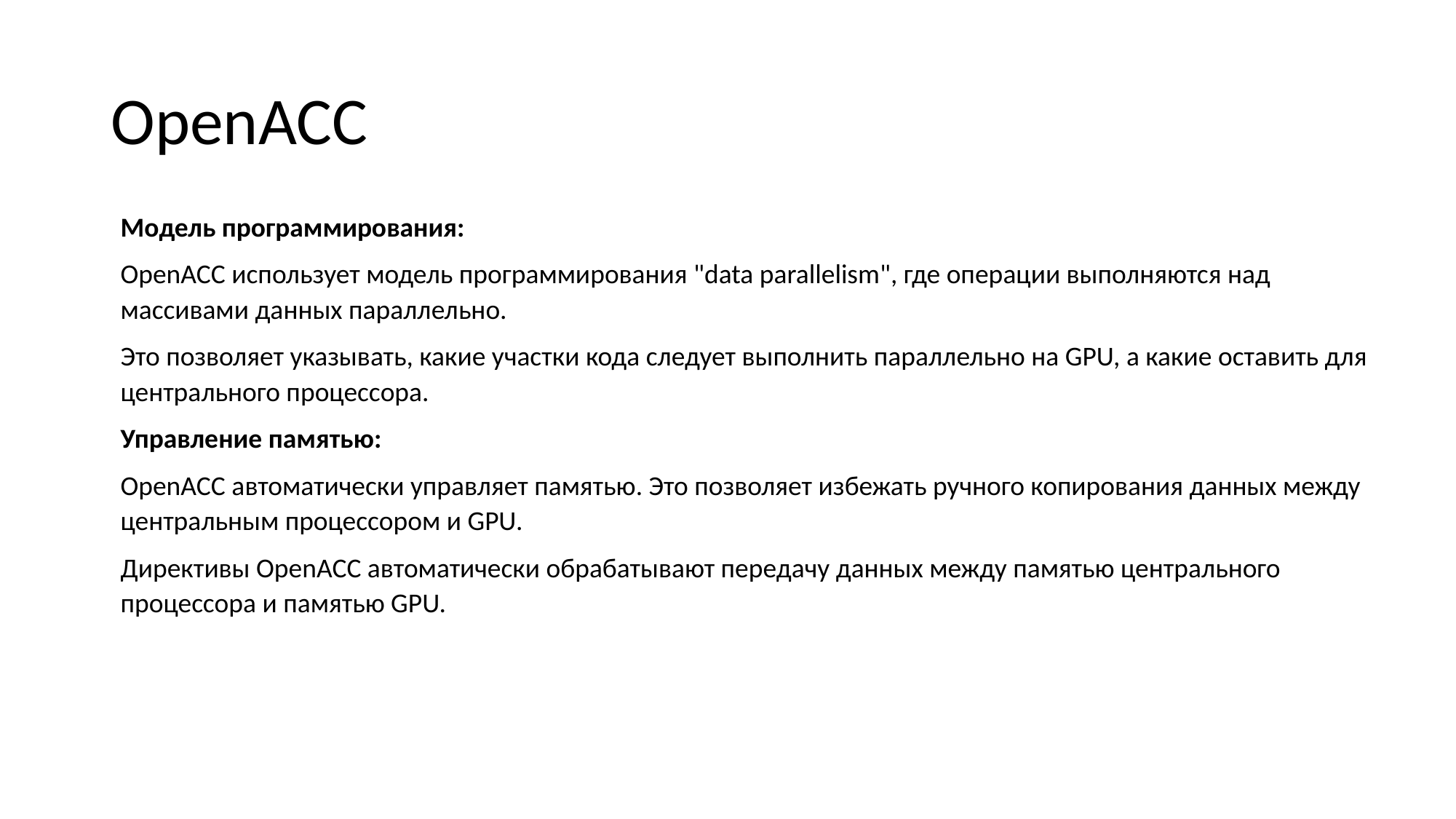

# OpenACC
Модель программирования:
OpenACC использует модель программирования "data parallelism", где операции выполняются над массивами данных параллельно.
Это позволяет указывать, какие участки кода следует выполнить параллельно на GPU, а какие оставить для центрального процессора.
Управление памятью:
OpenACC автоматически управляет памятью. Это позволяет избежать ручного копирования данных между центральным процессором и GPU.
Директивы OpenACC автоматически обрабатывают передачу данных между памятью центрального процессора и памятью GPU.